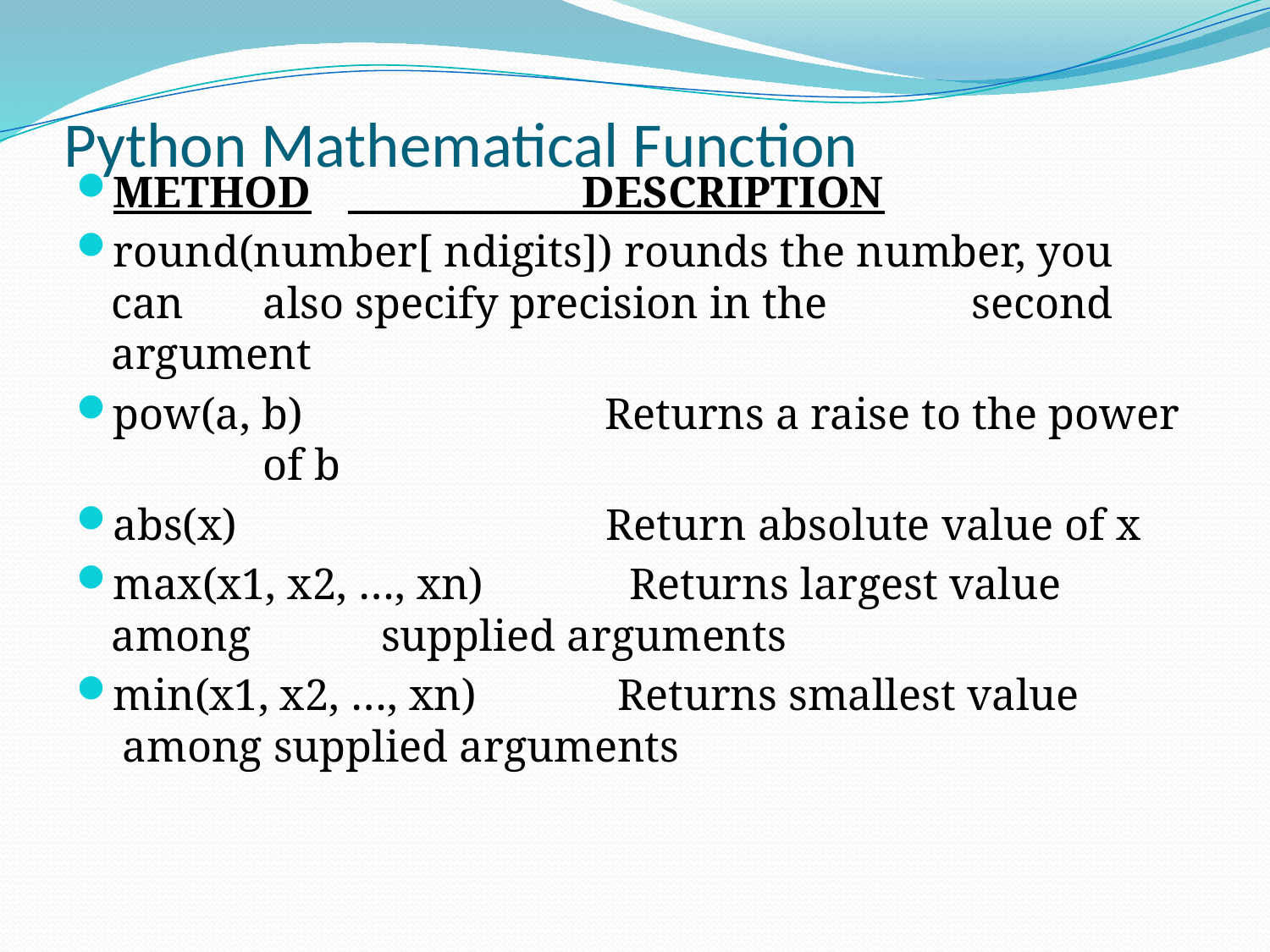

# Python Mathematical Function
METHOD		                     DESCRIPTION
round(number[ ndigits]) rounds the number, you can 				   also specify precision in the 				   second argument
pow(a, b)                           Returns a raise to the power 				   of b
abs(x)                                 Return absolute value of x
max(x1, x2, …, xn)             Returns largest value among 				   supplied arguments
min(x1, x2, …, xn)	   Returns smallest value 					   among supplied arguments